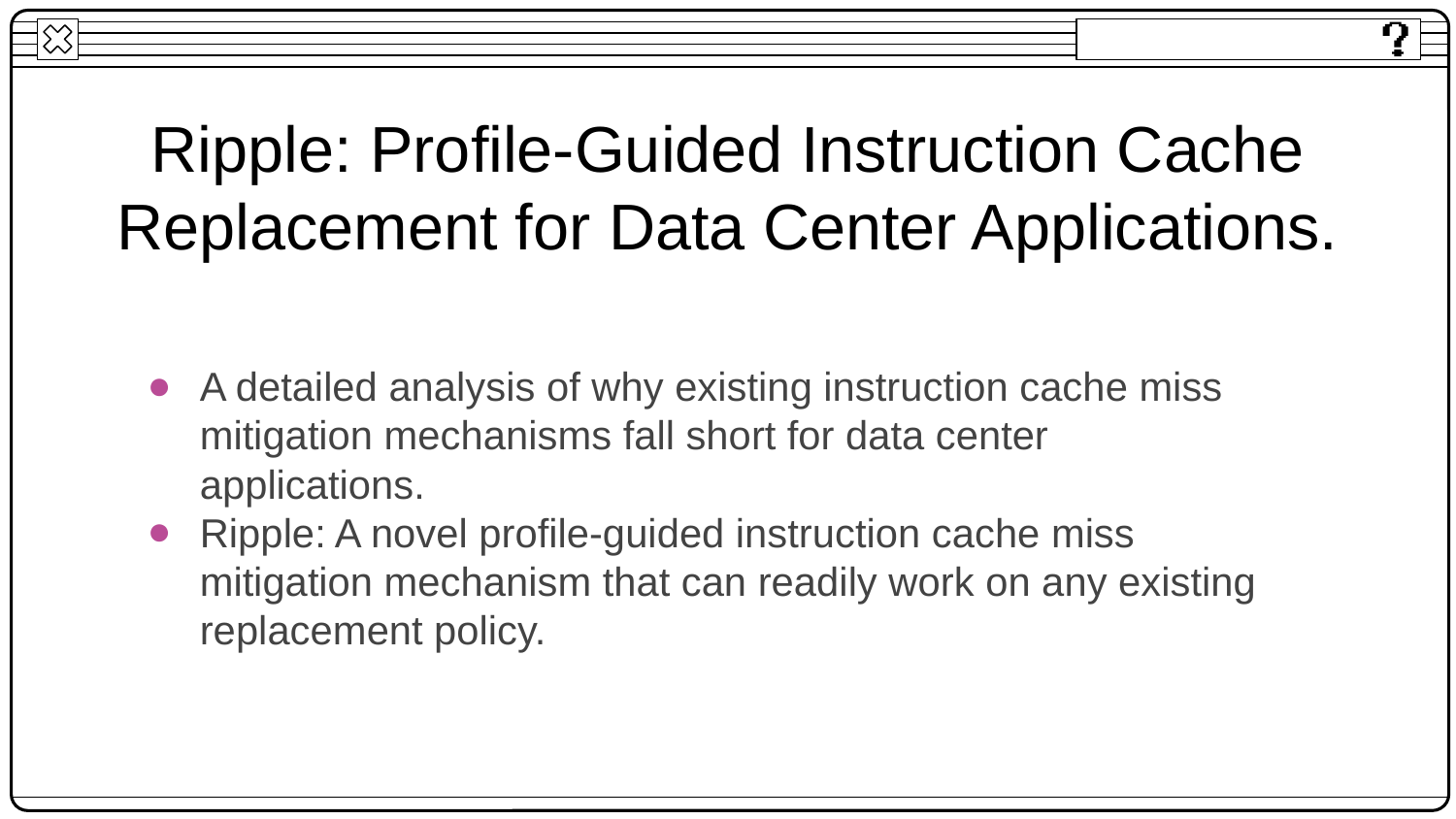

# Ripple: Profile-Guided Instruction Cache Replacement for Data Center Applications.
A detailed analysis of why existing instruction cache miss mitigation mechanisms fall short for data center applications.
Ripple: A novel profile-guided instruction cache miss mitigation mechanism that can readily work on any existing replacement policy.